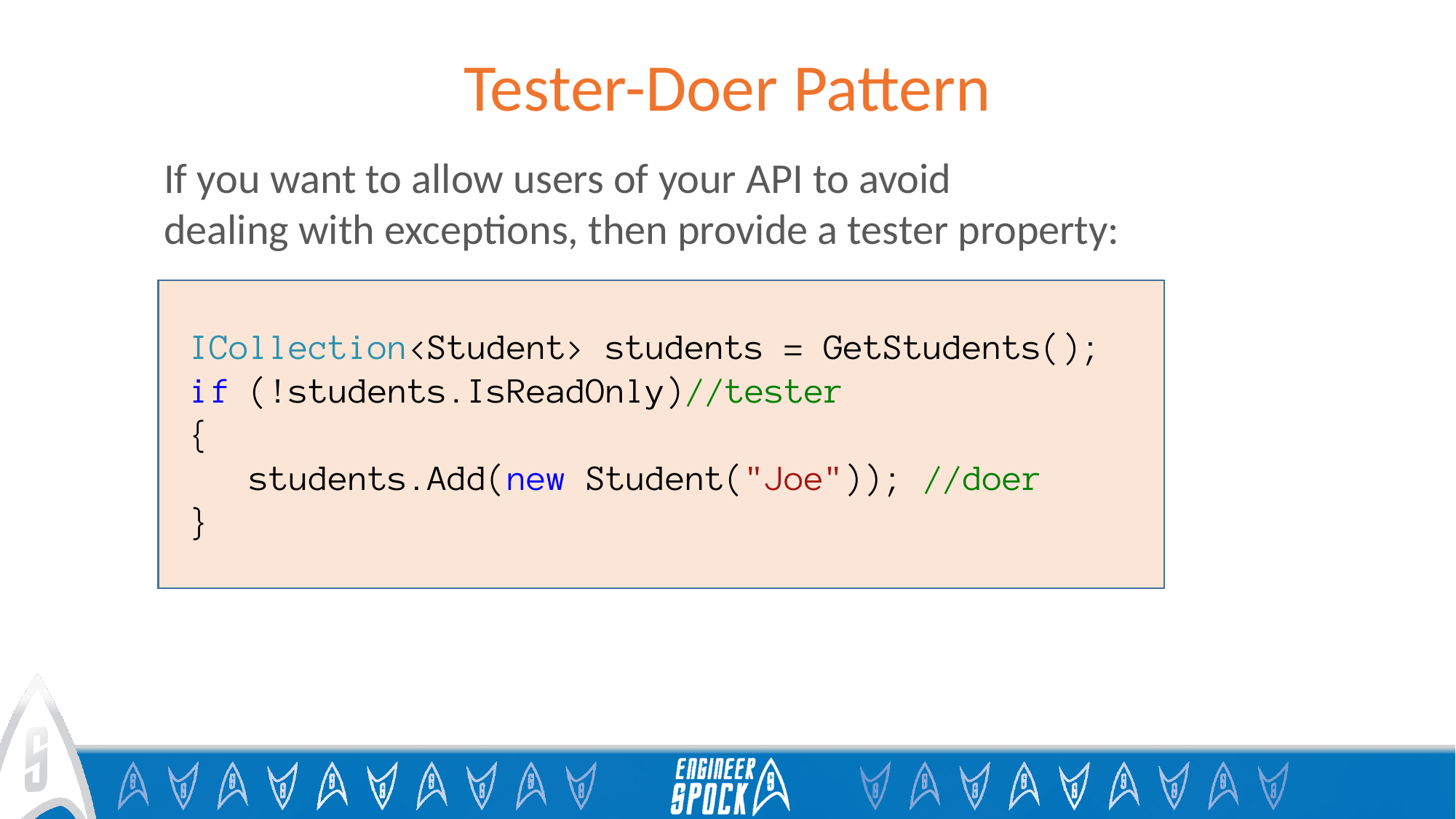

# Tester-Doer Pattern
If you want to allow users of your API to avoid
dealing with exceptions, then provide a tester property:

ICollection<Student> students = GetStudents();
if (!students.IsReadOnly)//tester
{
   students.Add(new Student("Joe")); //doer
}